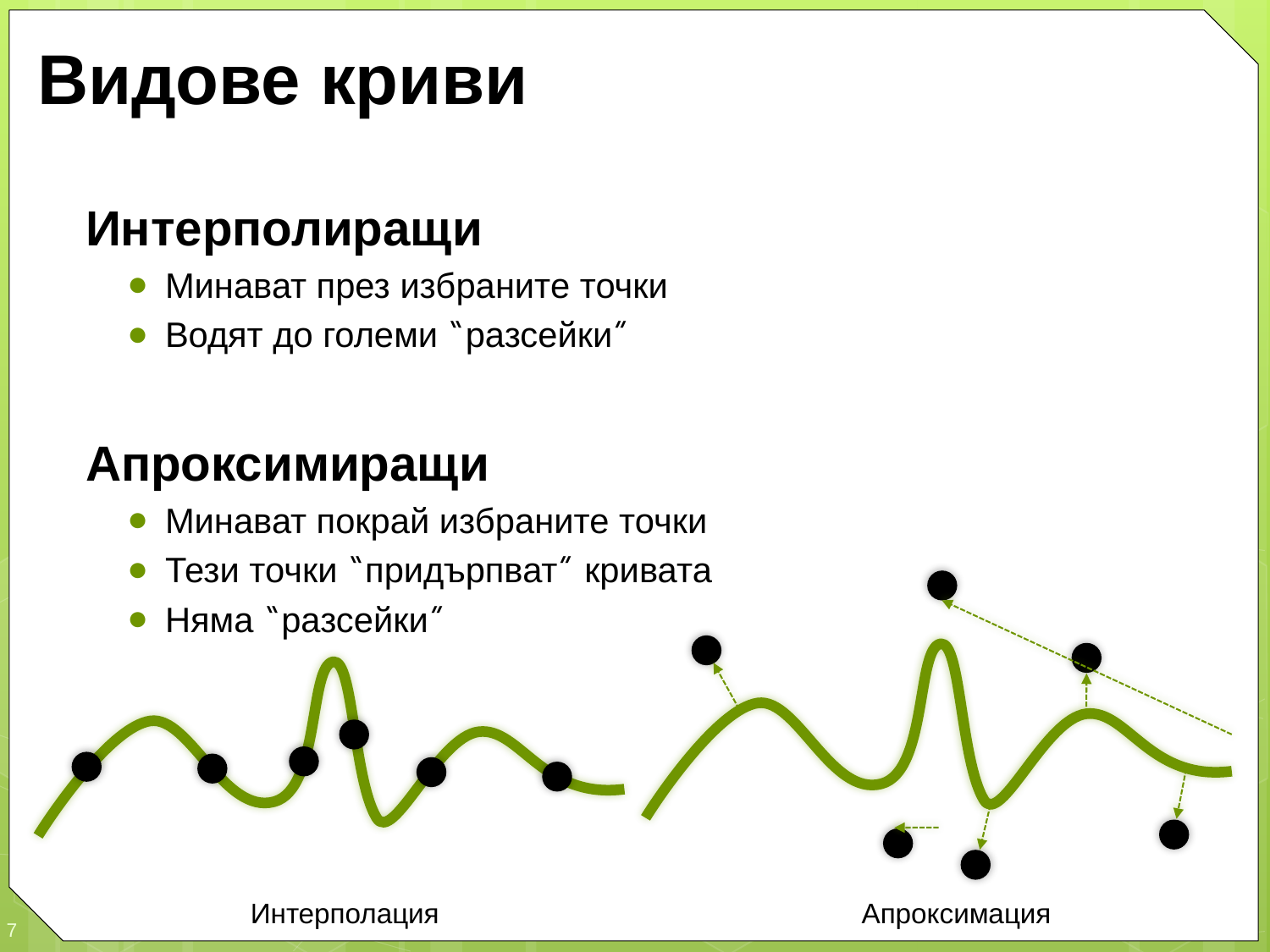

# Видове криви
Интерполиращи
Минават през избраните точки
Водят до големи “разсейки”

Апроксимиращи
Минават покрай избраните точки
Тези точки “придърпват” кривата
Няма “разсейки”

Интерполация
Апроксимация